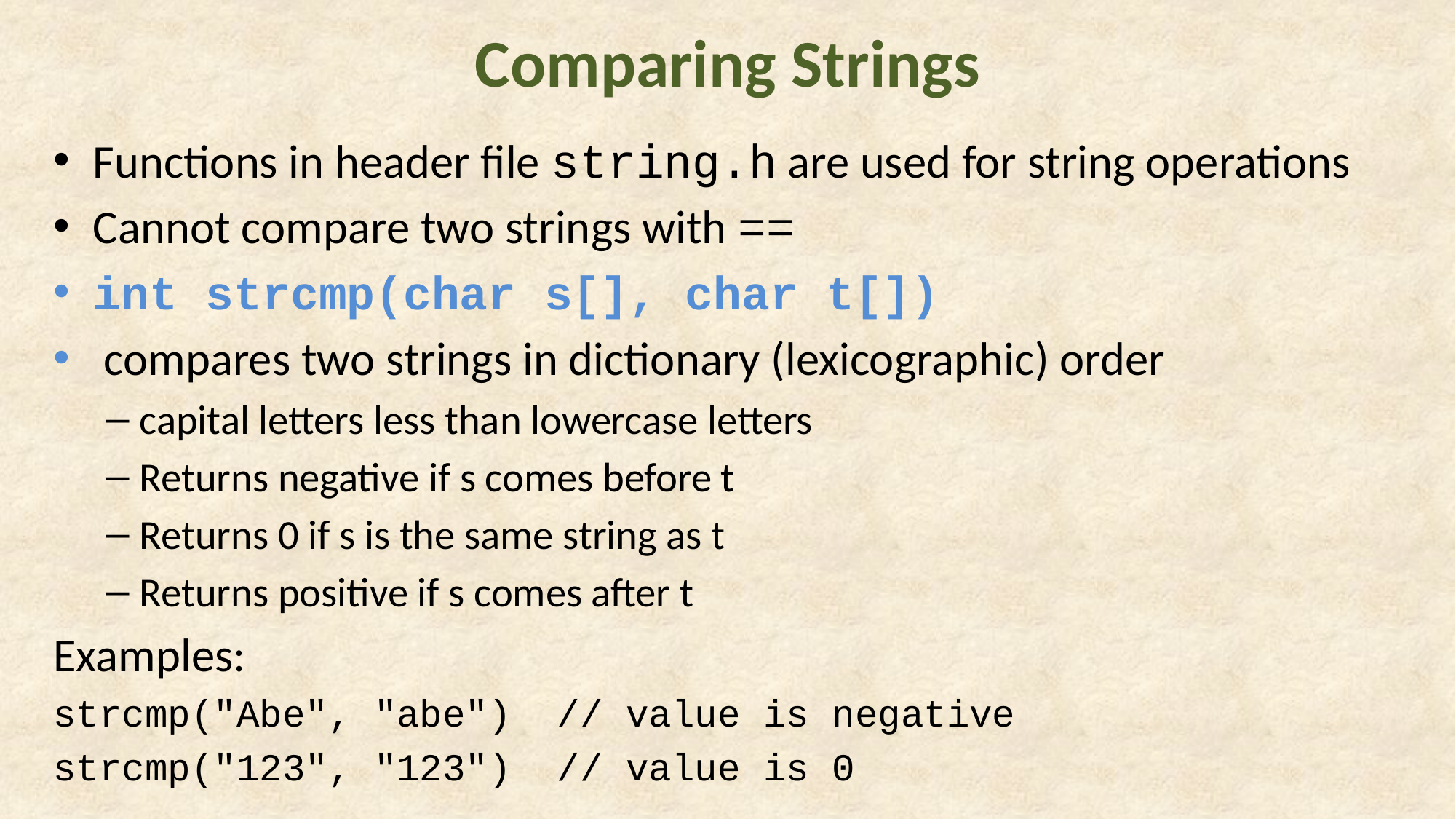

# Comparing Strings
Functions in header file string.h are used for string operations
Cannot compare two strings with ==
int strcmp(char s[], char t[])
 compares two strings in dictionary (lexicographic) order
capital letters less than lowercase letters
Returns negative if s comes before t
Returns 0 if s is the same string as t
Returns positive if s comes after t
Examples:
strcmp("Abe", "abe")  // value is negative
strcmp("123", "123")  // value is 0